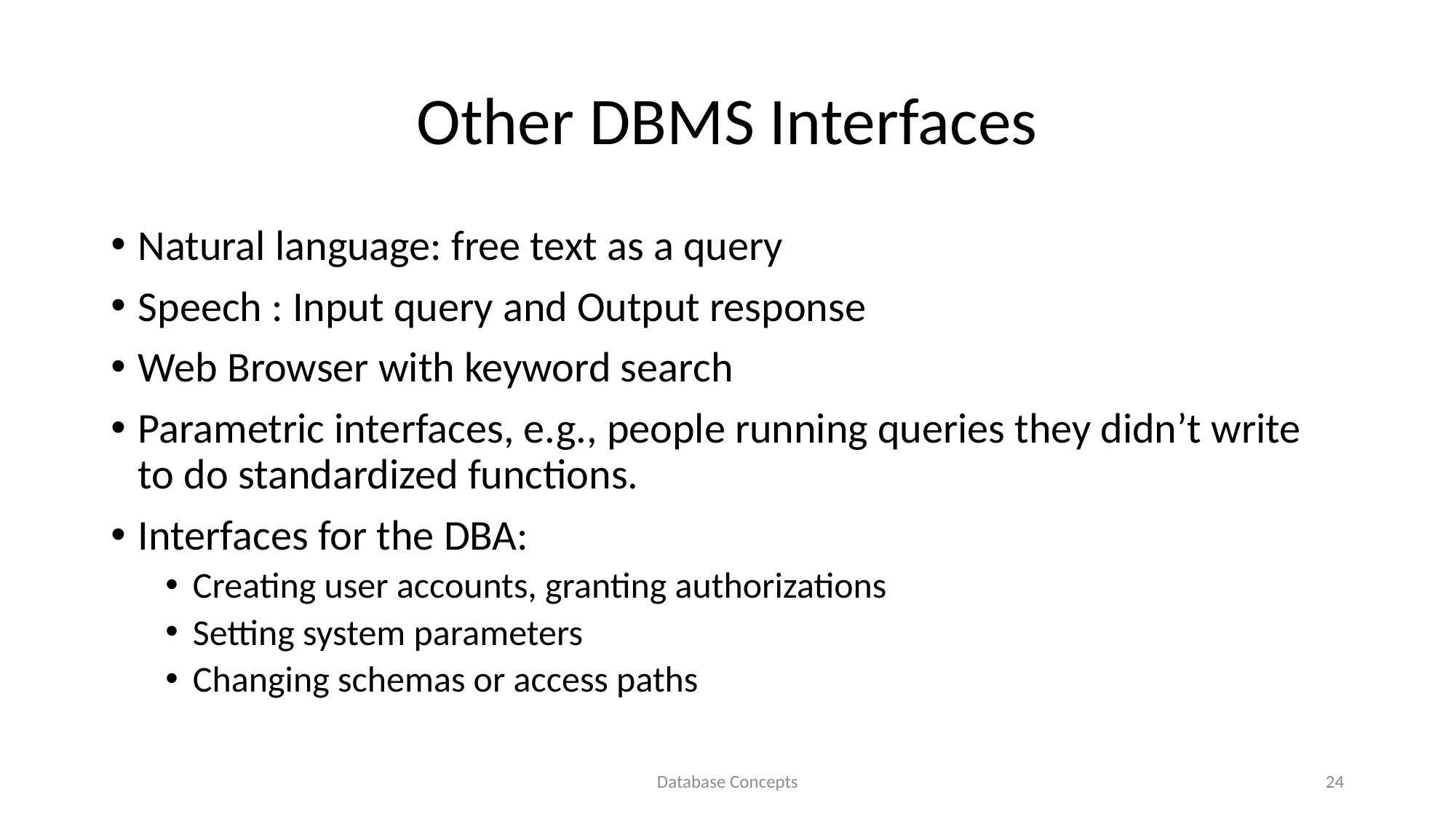

# Other DBMS Interfaces
Natural language: free text as a query
Speech : Input query and Output response
Web Browser with keyword search
Parametric interfaces, e.g., people running queries they didn’t write to do standardized functions.
Interfaces for the DBA:
Creating user accounts, granting authorizations
Setting system parameters
Changing schemas or access paths

Database Concepts
24